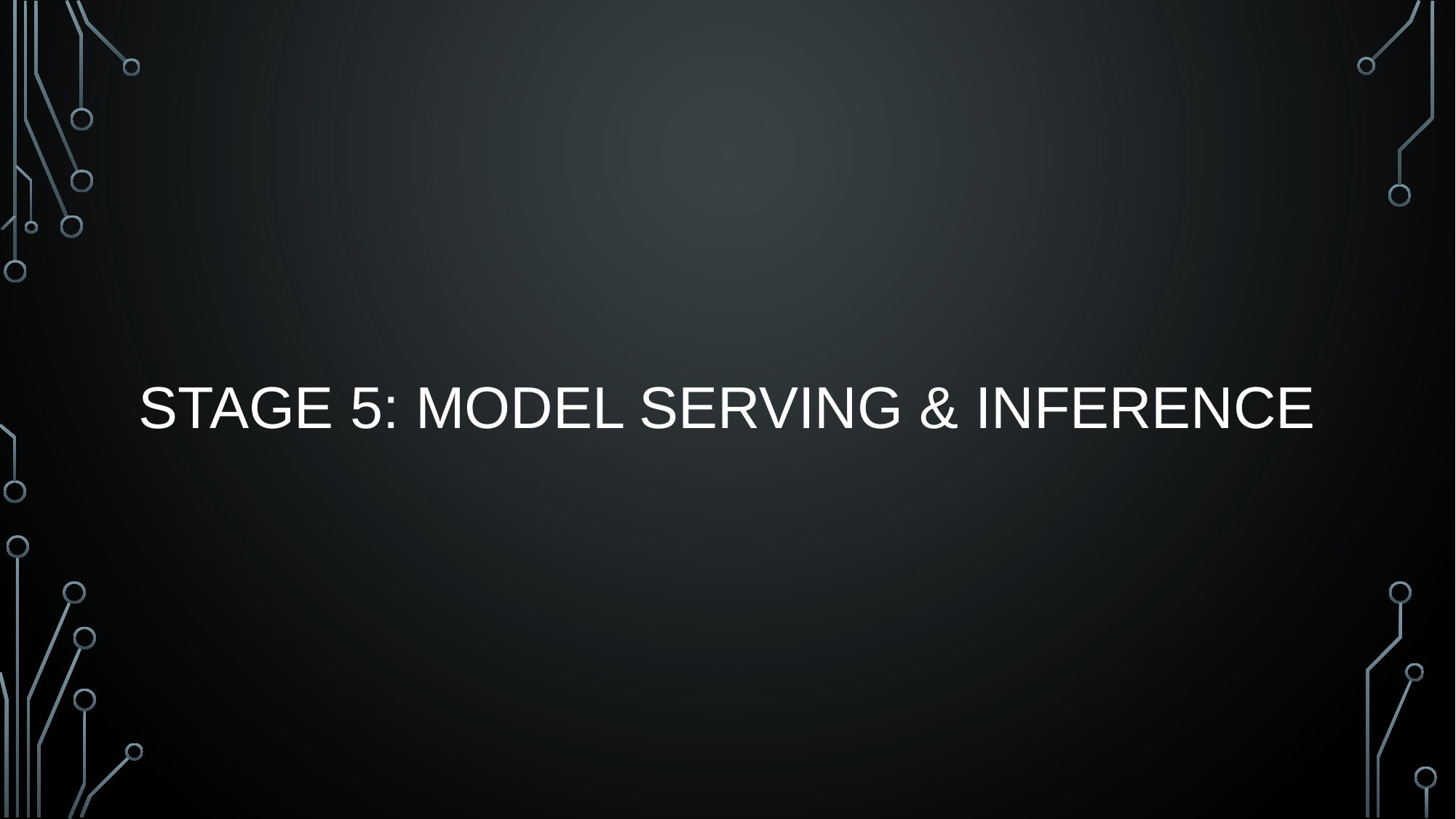

# Stage 5: Model Serving & Inference